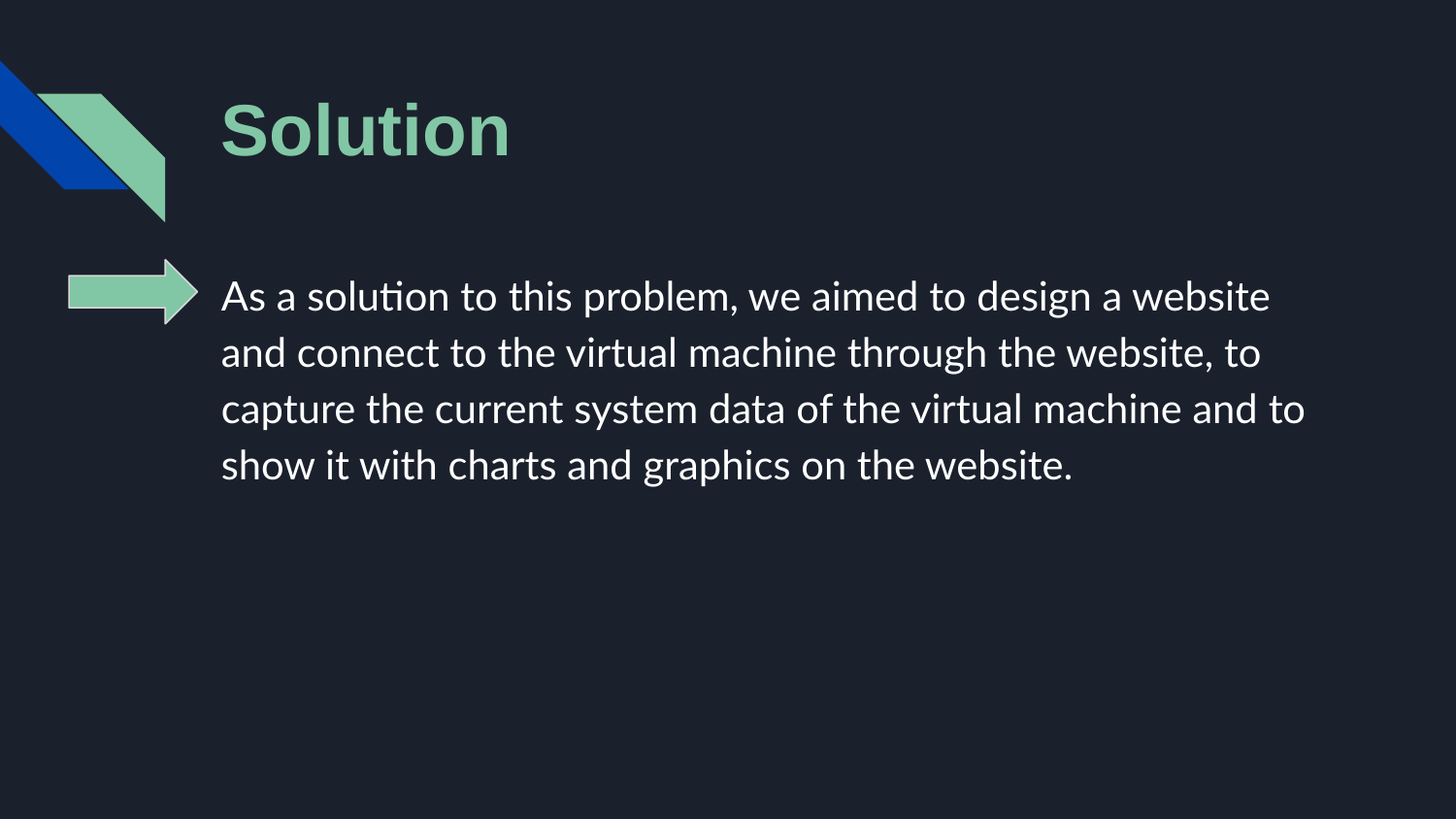

# Solution

As a solution to this problem, we aimed to design a website and connect to the virtual machine through the website, to capture the current system data of the virtual machine and to show it with charts and graphics on the website.